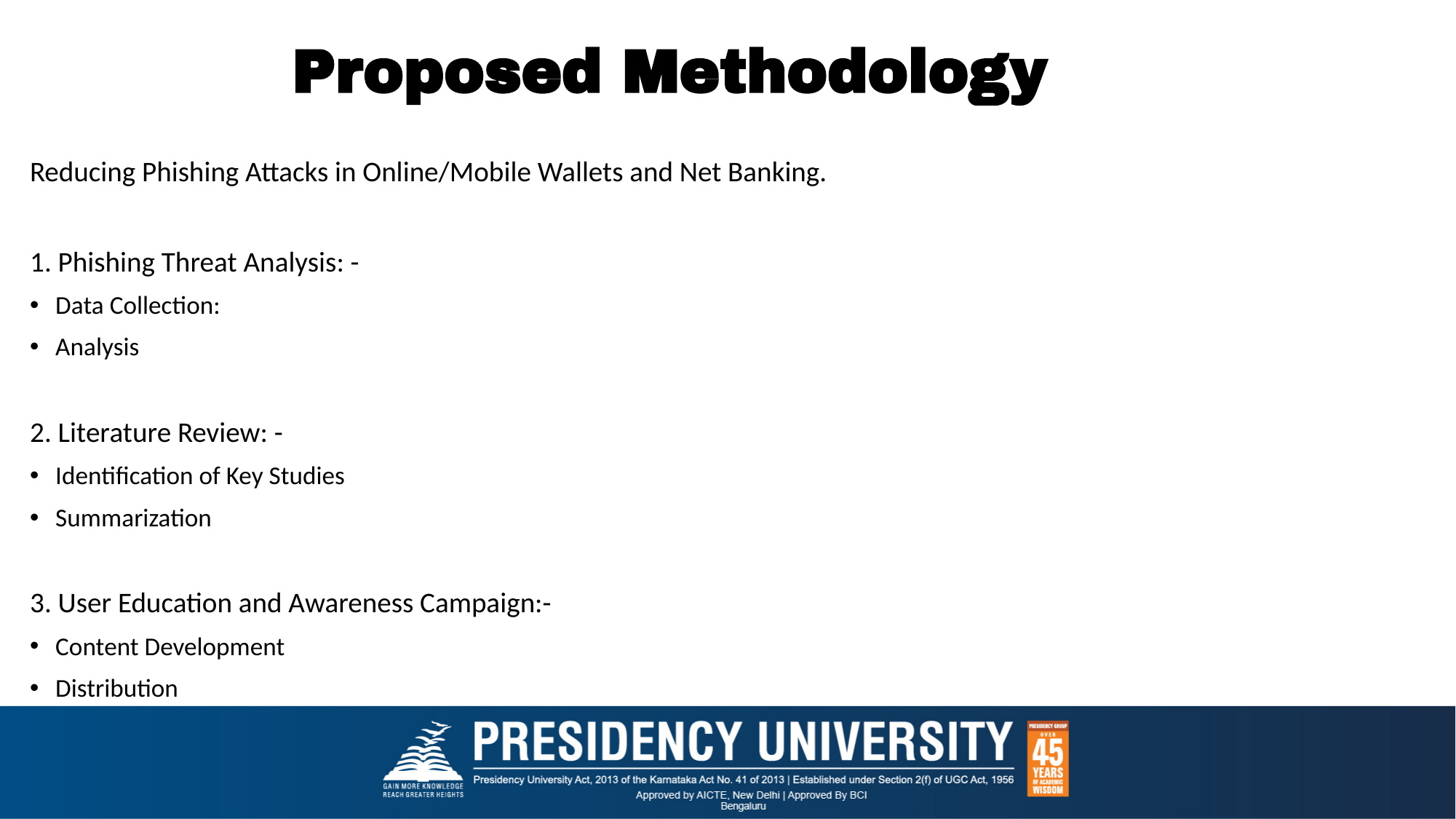

# Proposed Methodology
Reducing Phishing Attacks in Online/Mobile Wallets and Net Banking.

1. Phishing Threat Analysis: -
Data Collection:
Analysis

2. Literature Review: -
Identification of Key Studies
Summarization

3. User Education and Awareness Campaign:-
Content Development
Distribution